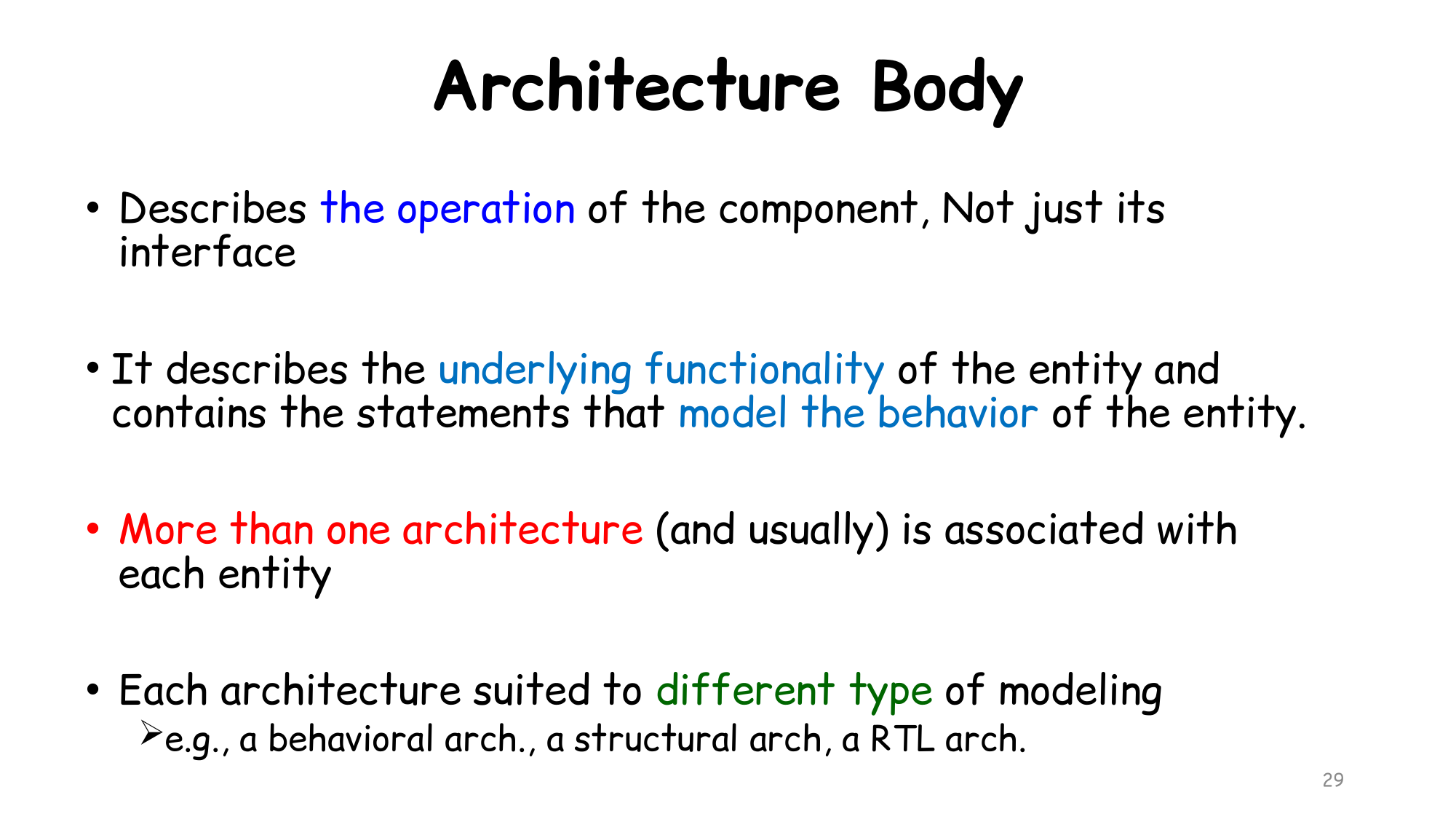

# Architecture Body
Describes the operation of the component, Not just its interface

It describes the underlying functionality of the entity and contains the statements that model the behavior of the entity.

More than one architecture (and usually) is associated with each entity

Each architecture suited to different type of modeling
e.g., a behavioral arch., a structural arch, a RTL arch.

29
29